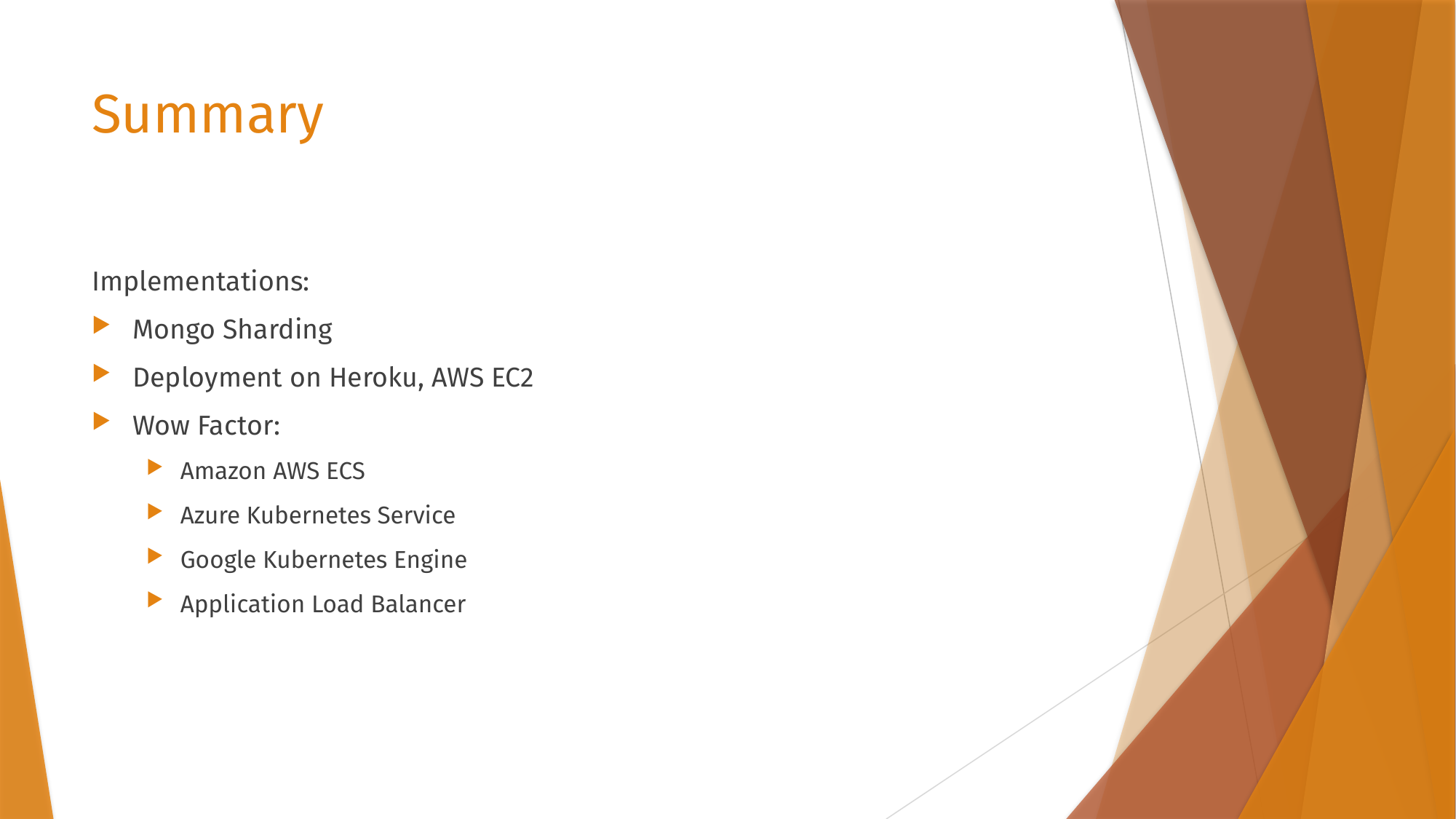

# Summary
Implementations:
Mongo Sharding
Deployment on Heroku, AWS EC2
Wow Factor:
Amazon AWS ECS
Azure Kubernetes Service
Google Kubernetes Engine
Application Load Balancer